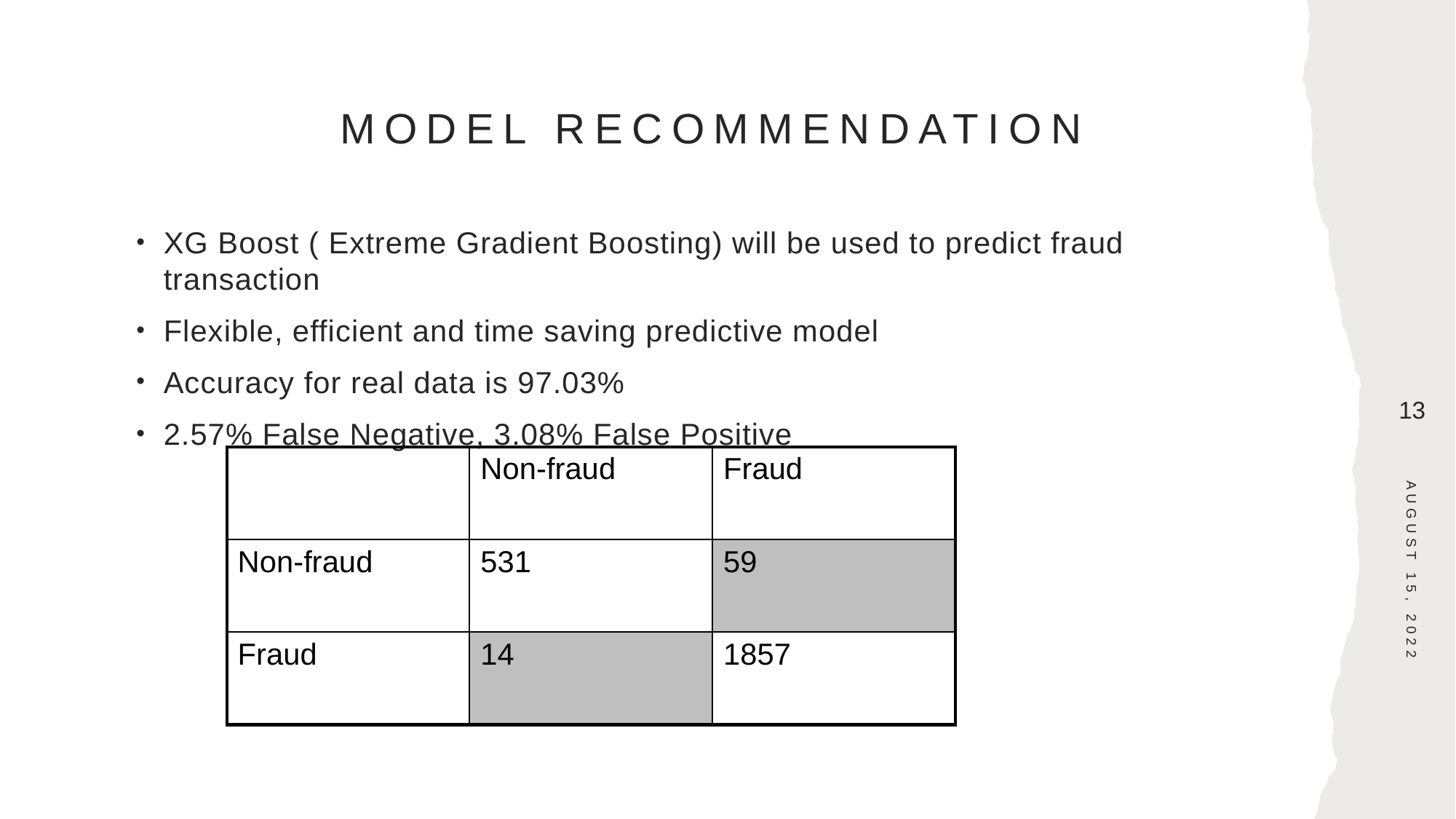

# Model Recommendation
XG Boost ( Extreme Gradient Boosting) will be used to predict fraud transaction
Flexible, efficient and time saving predictive model
Accuracy for real data is 97.03%
2.57% False Negative, 3.08% False Positive

13
|  | Non-fraud | Fraud |
| --- | --- | --- |
| Non-fraud | 531 | 59 |
| Fraud | 14 | 1857 |
August 15, 2022